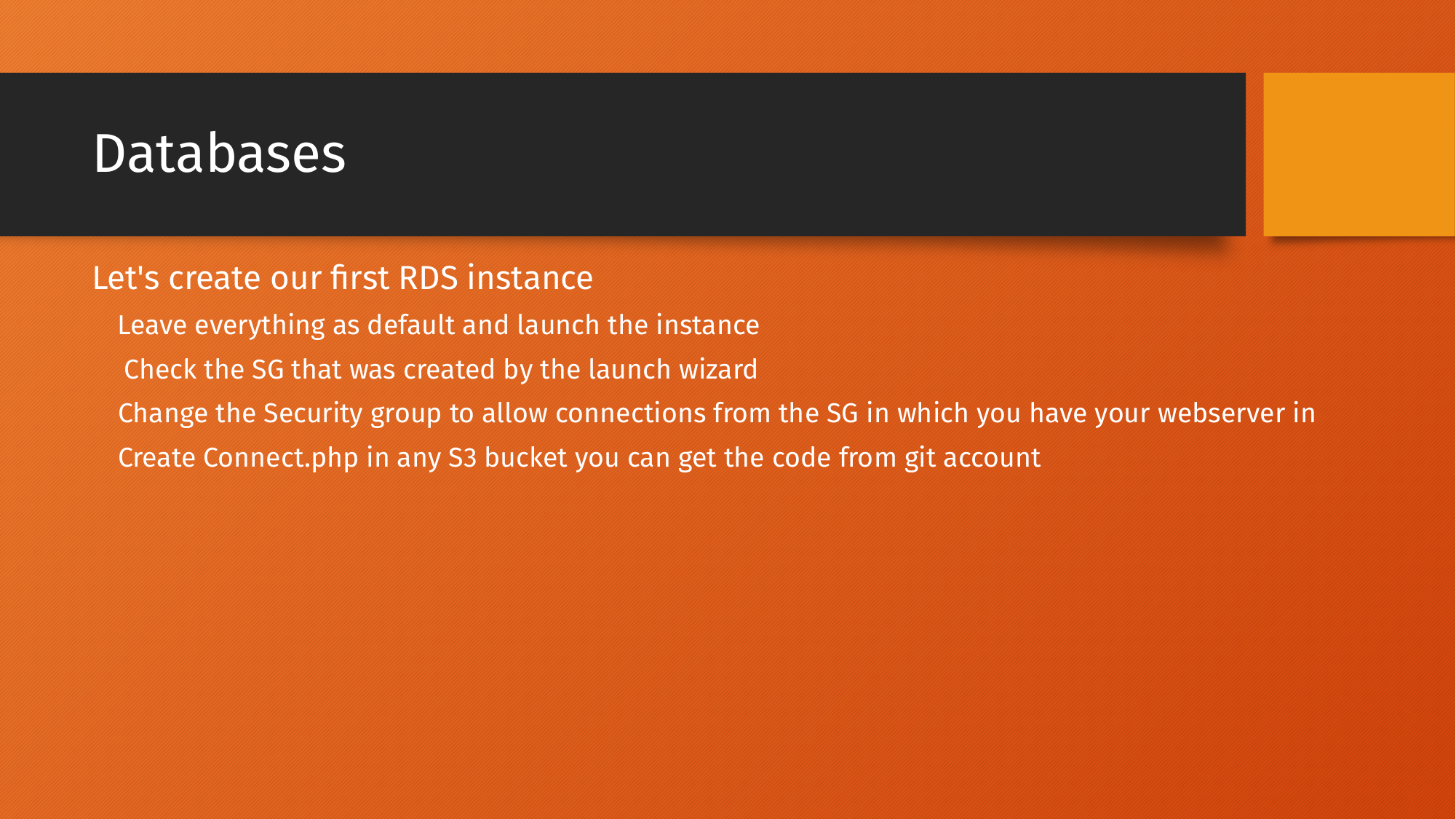

# Databases
Let's create our first RDS instance
Leave everything as default and launch the instance
Check the SG that was created by the launch wizard
Change the Security group to allow connections from the SG in which you have your webserver in
Create Connect.php in any S3 bucket you can get the code from git account